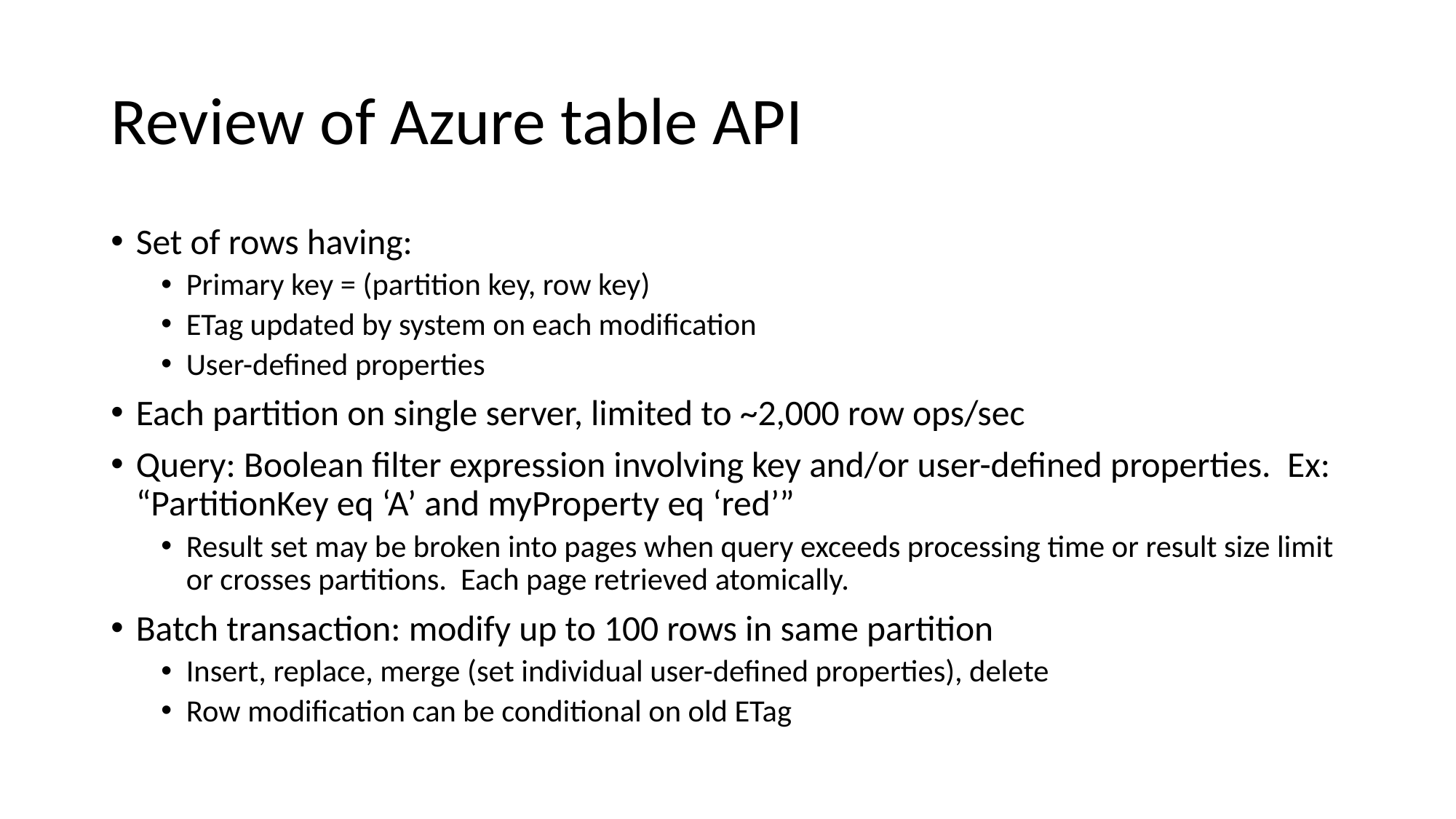

# Review of Azure table API
Set of rows having:
Primary key = (partition key, row key)
ETag updated by system on each modification
User-defined properties
Each partition on single server, limited to ~2,000 row ops/sec
Query: Boolean filter expression involving key and/or user-defined properties.  Ex: “PartitionKey eq ‘A’ and myProperty eq ‘red’”
Result set may be broken into pages when query exceeds processing time or result size limit or crosses partitions.  Each page retrieved atomically.
Batch transaction: modify up to 100 rows in same partition
Insert, replace, merge (set individual user-defined properties), delete
Row modification can be conditional on old ETag